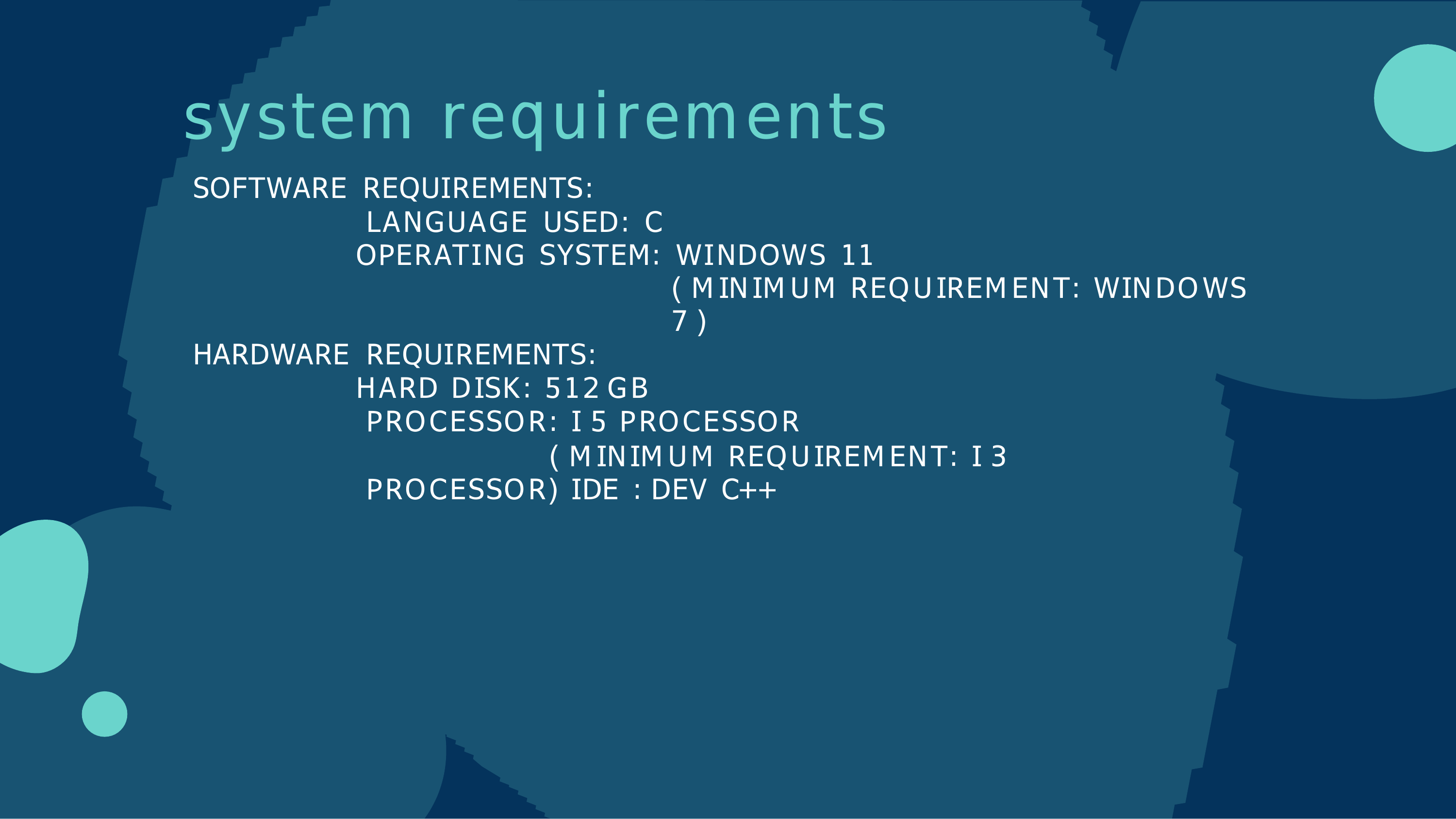

# system requirements
SOFTWARE	REQUIREMENTS:
LANGUAGE USED: C
OPERATING SYSTEM: WINDOWS 11
( MINIMUM REQUIREMENT: WINDOWS 7 )
HARDWARE	REQUIREMENTS:
HARD DISK: 512 GB
PROCESSOR: I 5 PROCESSOR
( MINIMUM REQUIREMENT: I 3 PROCESSOR)  IDE : DEV C++